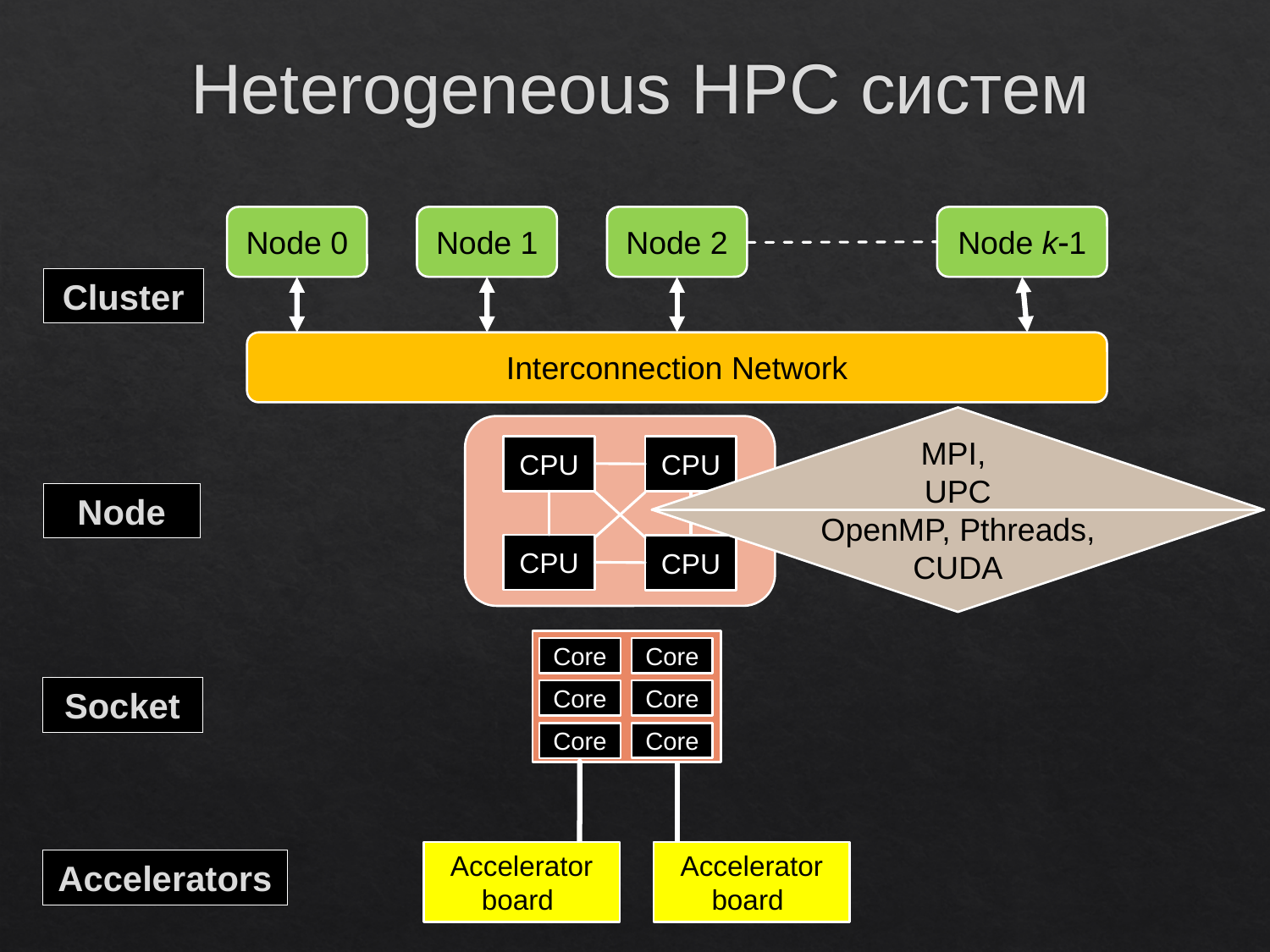

# Heterogeneous HPC систем
Node 0
Node 1
Node 2
Node k−1
Cluster
Interconnection Network
MPI,
UPC
OpenMP, Pthreads, CUDA

CPU
CPU
Node
CPU
CPU

Core
Core
Socket
Core
Core
Core
Core
Accelerator board
Accelerator board
Accelerators